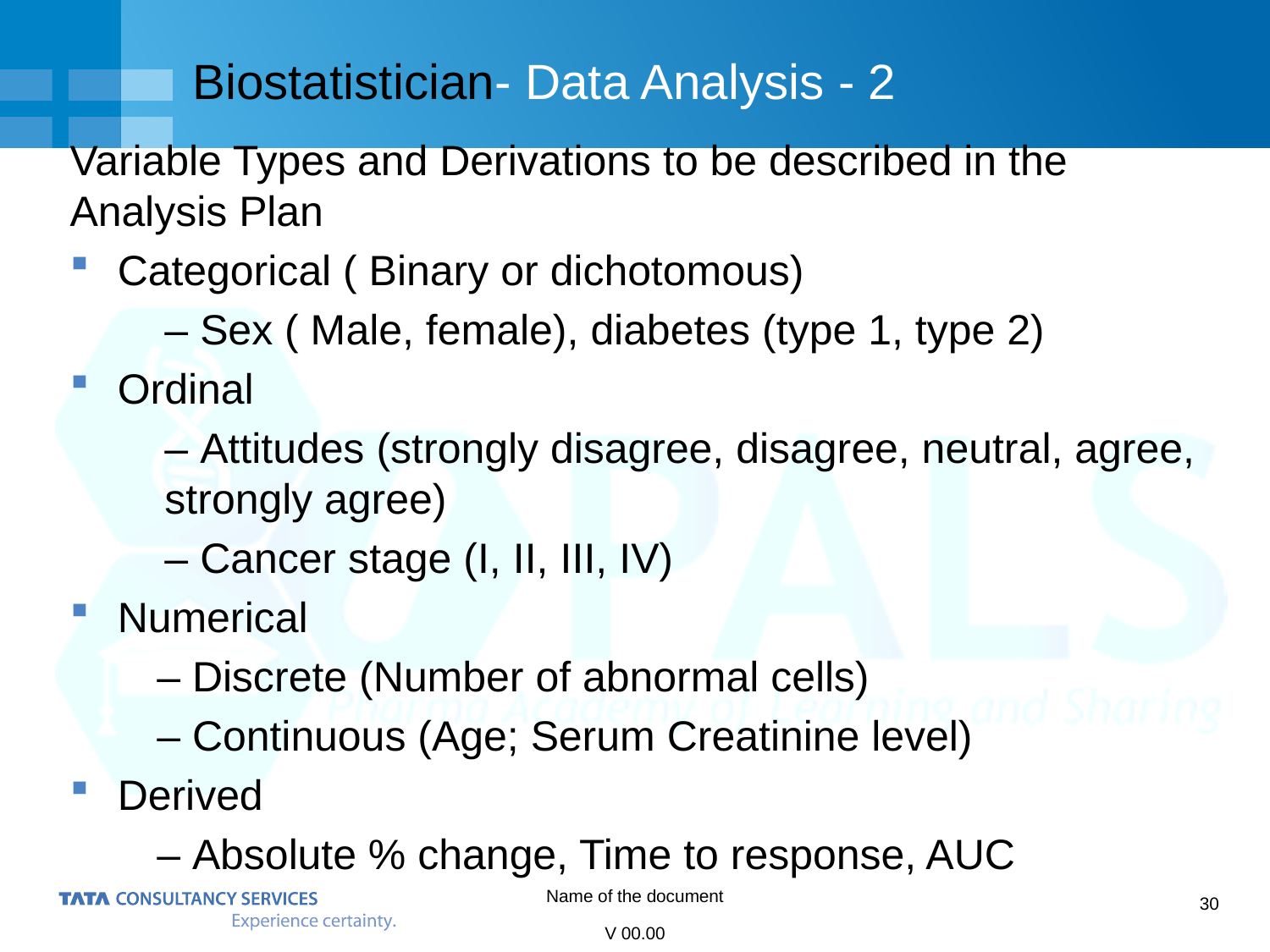

# Biostatistician- Data Analysis - 2
Variable Types and Derivations to be described in the  Analysis Plan
Categorical ( Binary or dichotomous)
– Sex ( Male, female), diabetes (type 1, type 2)
Ordinal
– Attitudes (strongly disagree, disagree, neutral, agree, strongly agree)
– Cancer stage (I, II, III, IV)
Numerical
– Discrete (Number of abnormal cells)
– Continuous (Age; Serum Creatinine level)
Derived
– Absolute % change, Time to response, AUC